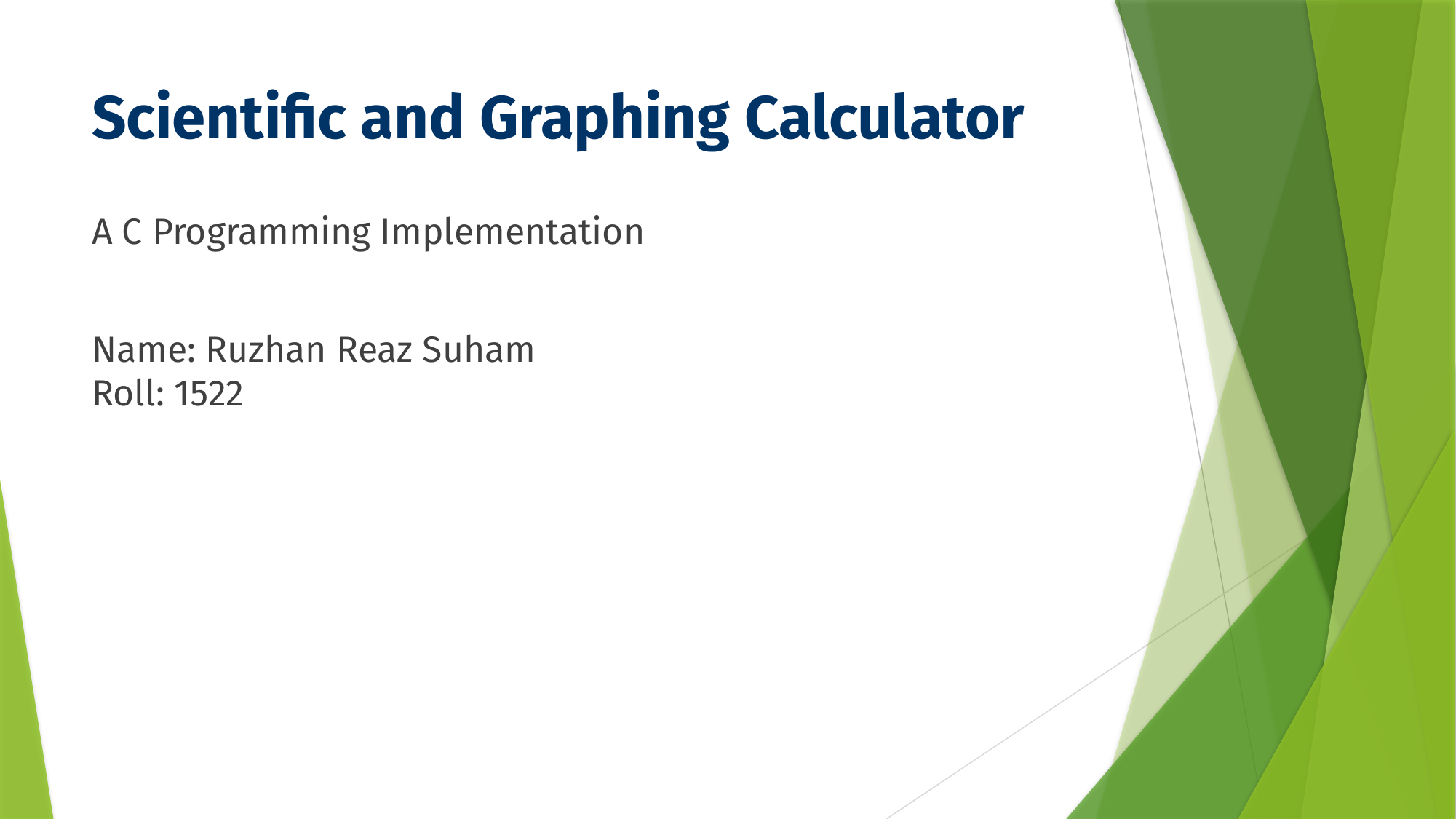

# Scientific and Graphing Calculator
A C Programming Implementation

Name: Ruzhan Reaz Suham
Roll: 1522